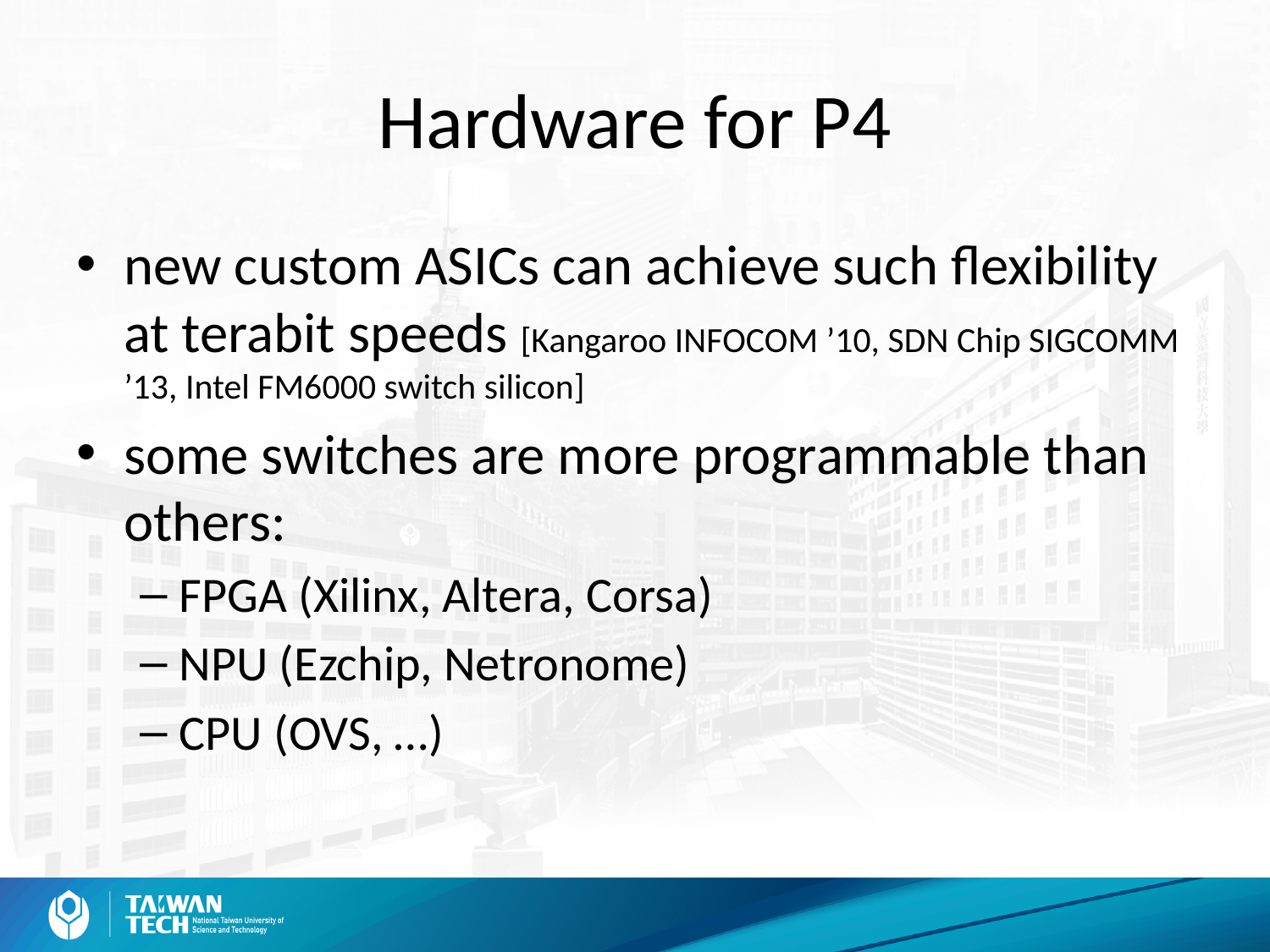

# Hardware for P4
new custom ASICs can achieve such flexibility at terabit speeds [Kangaroo INFOCOM ’10, SDN Chip SIGCOMM ’13, Intel FM6000 switch silicon]
some switches are more programmable than others:
FPGA (Xilinx, Altera, Corsa)
NPU (Ezchip, Netronome)
CPU (OVS, …)